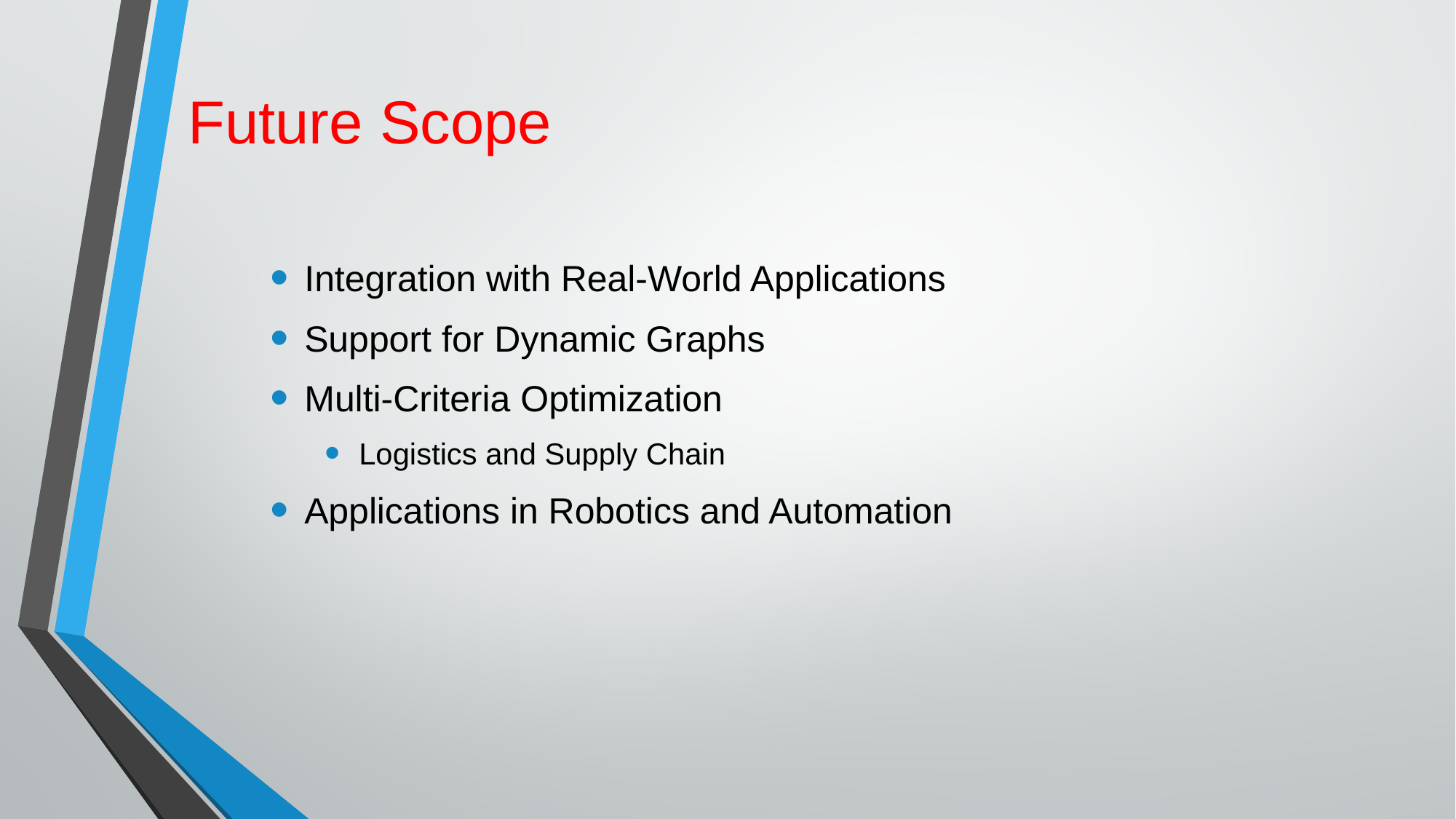

# Future Scope
Integration with Real-World Applications
Support for Dynamic Graphs
Multi-Criteria Optimization
Logistics and Supply Chain
Applications in Robotics and Automation